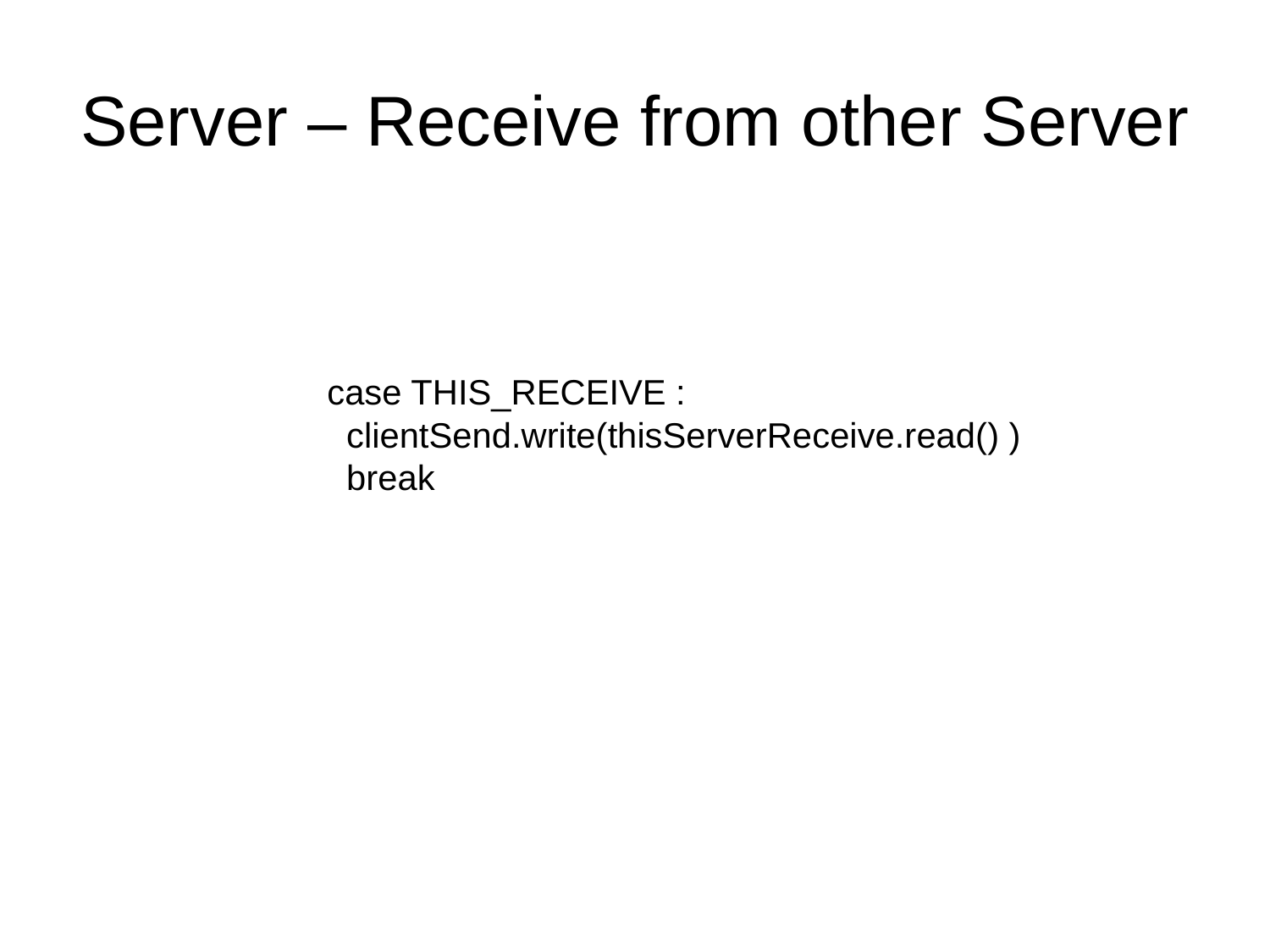

# Server – Receive from other Server
        case THIS_RECEIVE :
          clientSend.write(thisServerReceive.read() )
          break